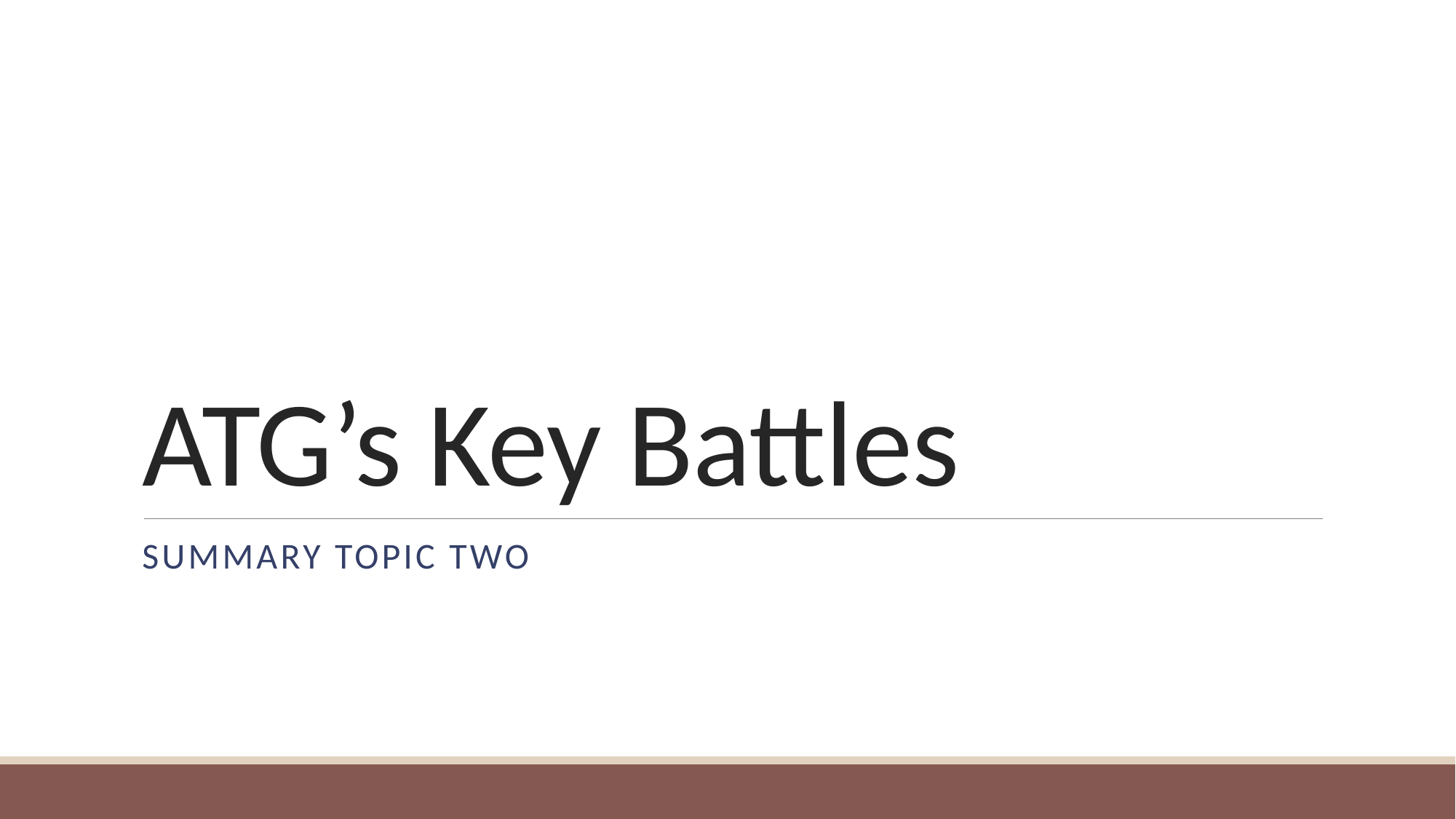

# ATG’s Key Battles
Summary topic TWO